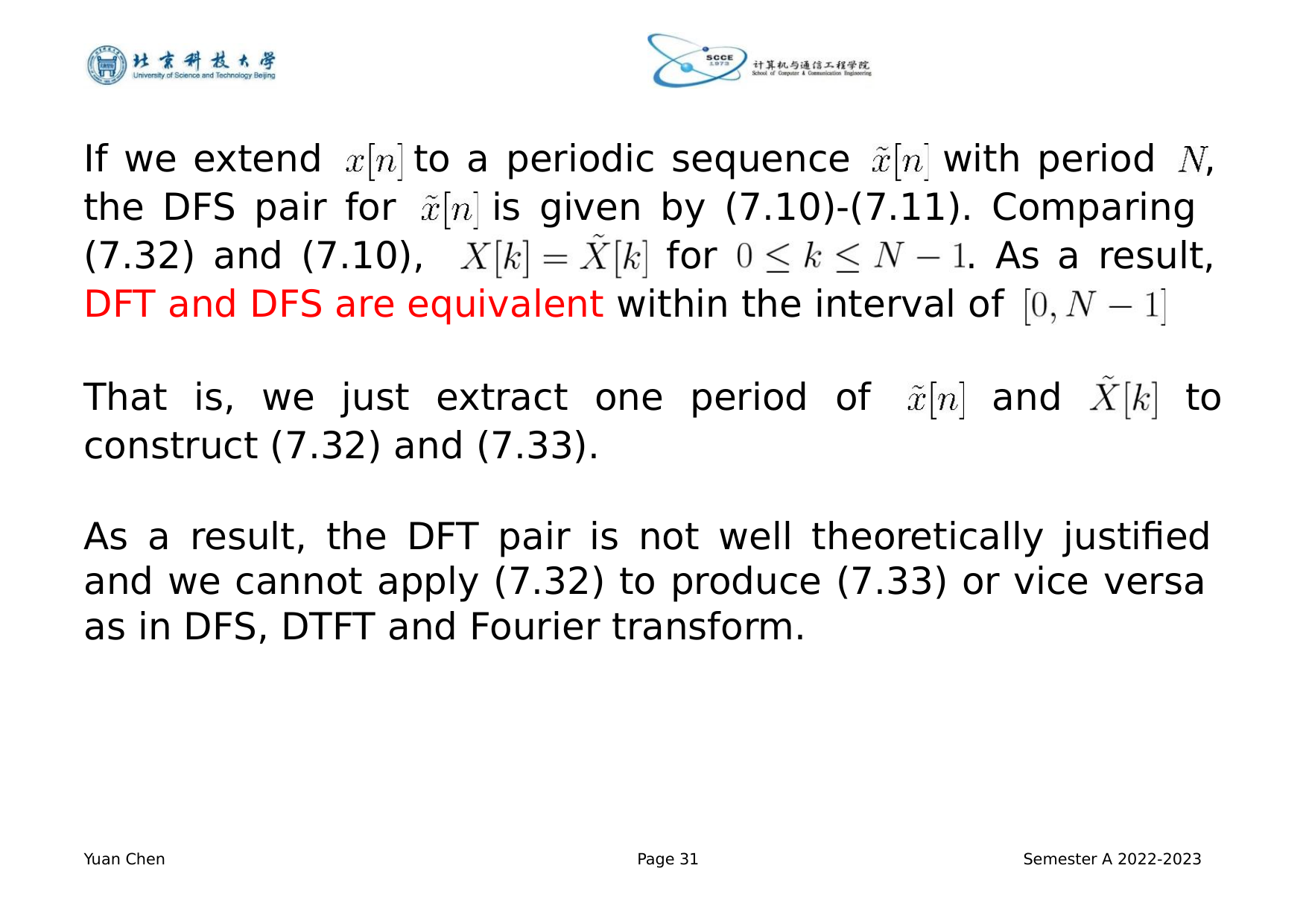

If we extend to a periodic sequence with period ,
the DFS pair for is given by (7.10)-(7.11). Comparing

(7.32) and (7.10),
for
. As a result,

DFT and DFS are equivalent within the interval of

That is, we just extract one period of
construct (7.32) and (7.33).
and
to

As a result, the DFT pair is not well theoretically justified
and we cannot apply (7.32) to produce (7.33) or vice versa
as in DFS, DTFT and Fourier transform.
Yuan Chen
Page 31
Semester A 2022-2023